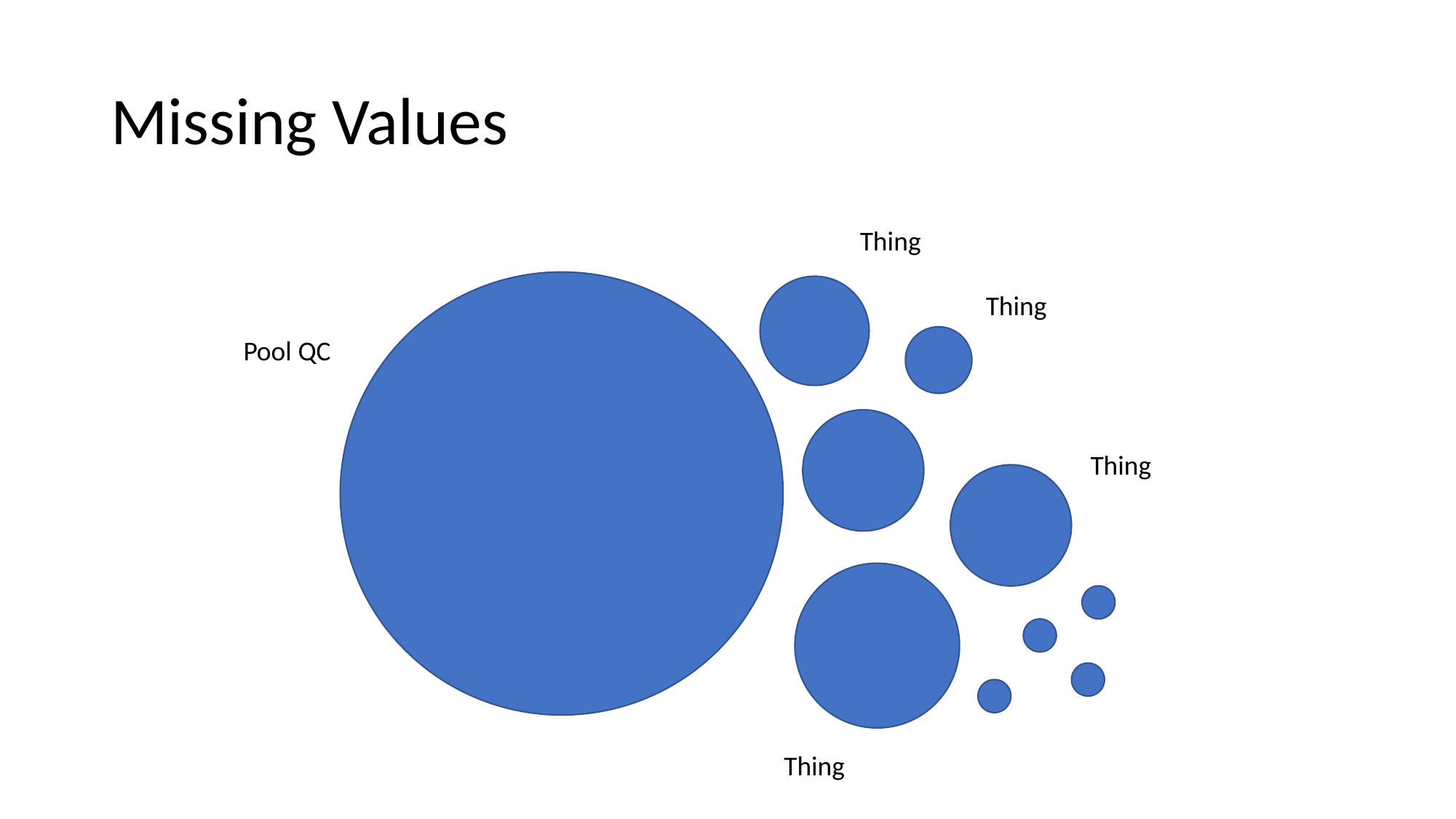

# Missing Values
Thing

Thing
Pool QC
Thing
Thing